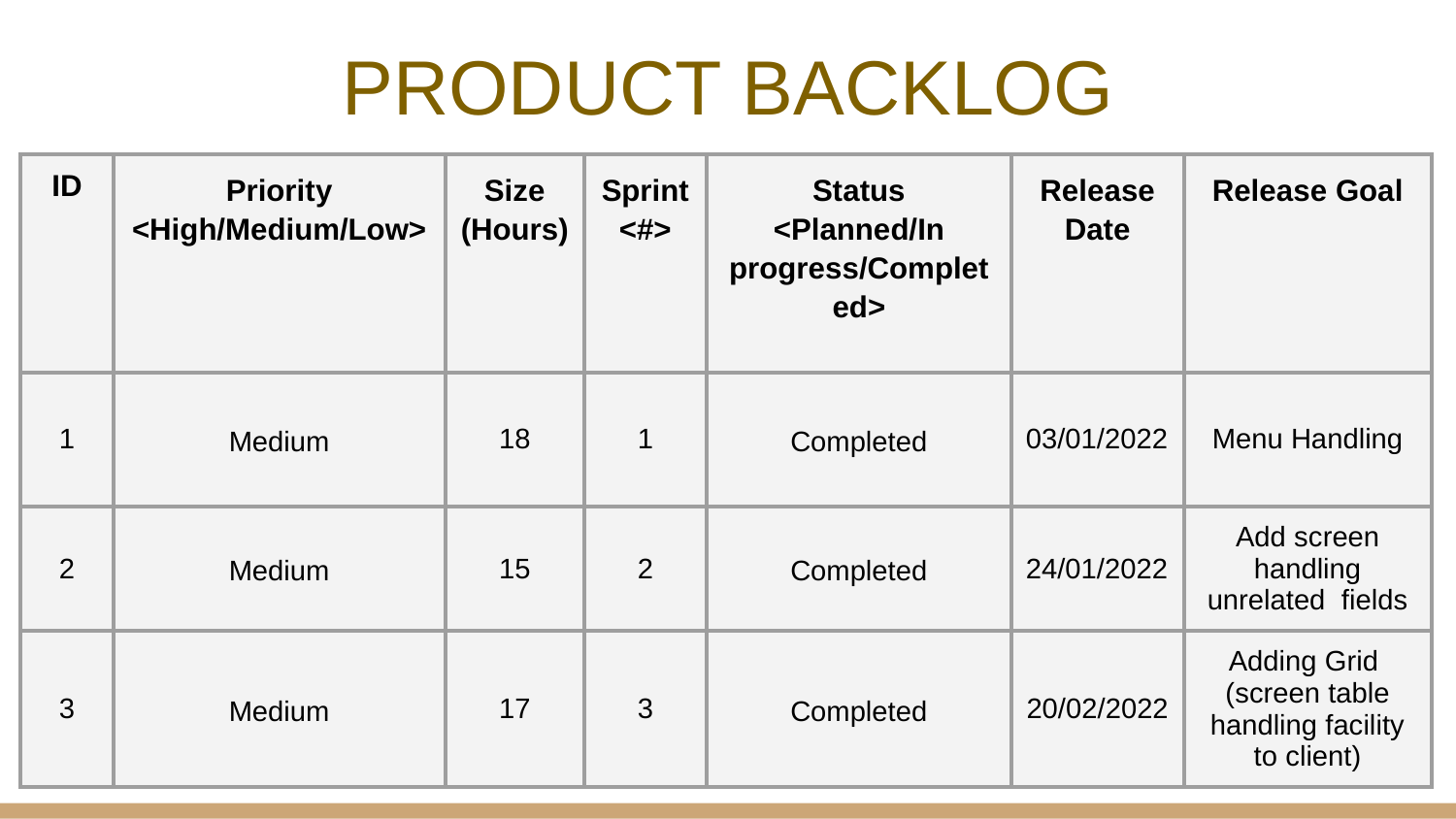

PRODUCT BACKLOG
| ID | Priority <High/Medium/Low> | Size (Hours) | Sprint <#> | Status <Planned/In progress/Completed> | Release Date | Release Goal |
| --- | --- | --- | --- | --- | --- | --- |
| 1 | Medium | 18 | 1 | Completed | 03/01/2022 | Menu Handling |
| 2 | Medium | 15 | 2 | Completed | 24/01/2022 | Add screen handling unrelated fields |
| 3 | Medium | 17 | 3 | Completed | 20/02/2022 | Adding Grid (screen table handling facility to client) |